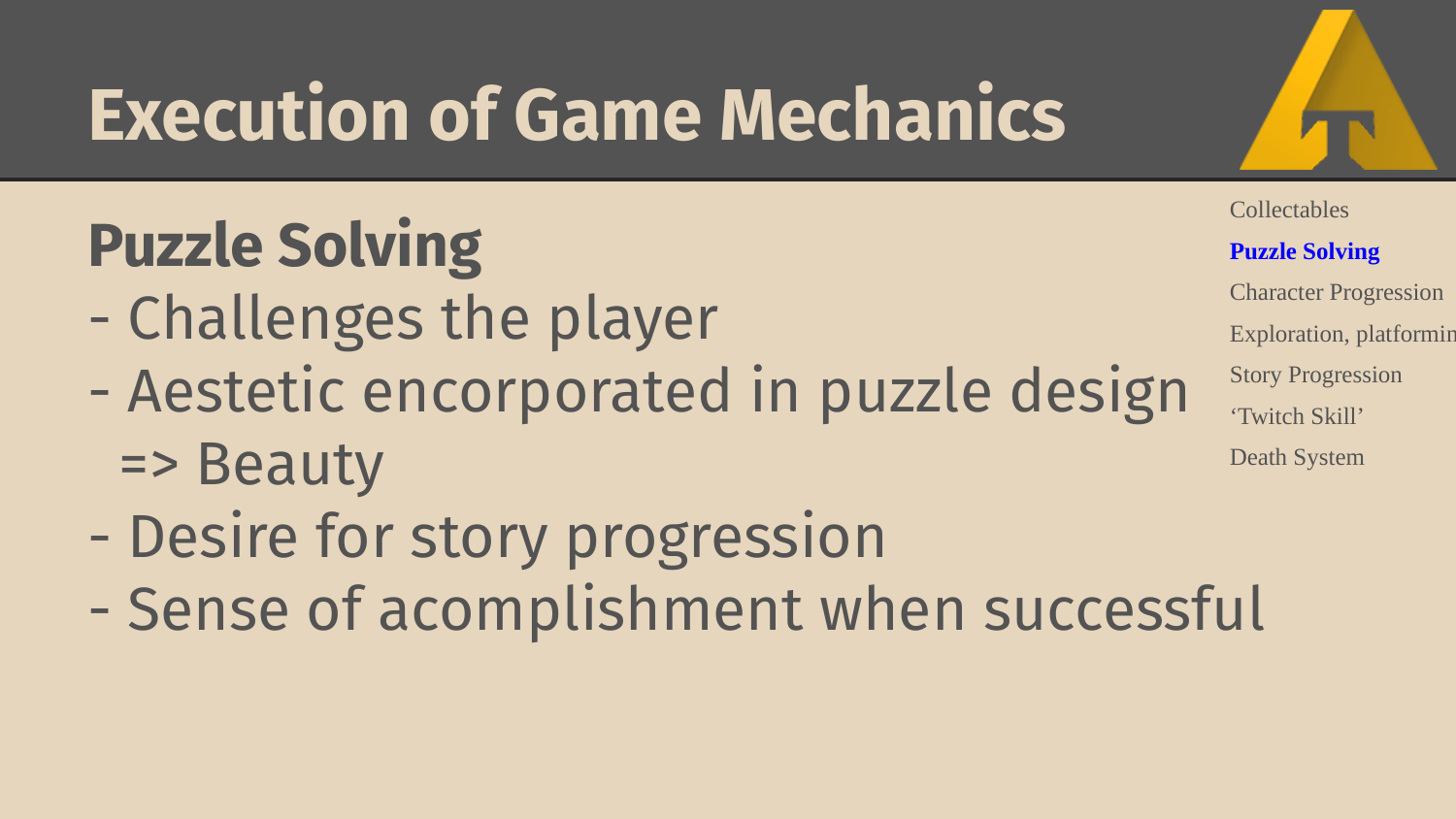

# Execution of Game Mechanics
Collectables
Puzzle Solving
Character Progression
Exploration, platforming
Story Progression
‘Twitch Skill’
Death System

Puzzle Solving
- Challenges the player
- Aestetic encorporated in puzzle design
  => Beauty
- Desire for story progression
- Sense of acomplishment when successful